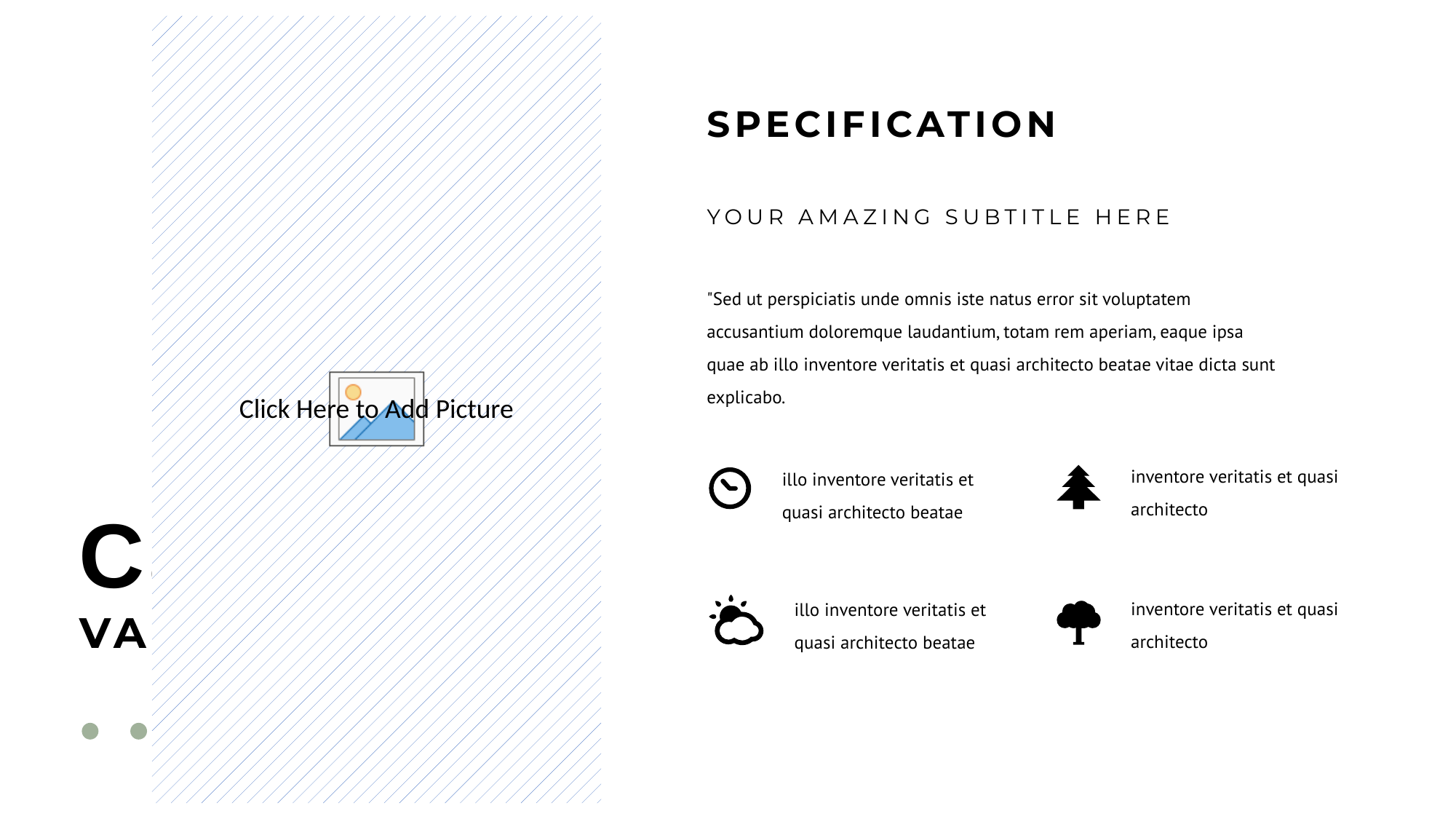

SPECIFICATION
YOUR AMAZING SUBTITLE HERE
"Sed ut perspiciatis unde omnis iste natus error sit voluptatem accusantium doloremque laudantium, totam rem aperiam, eaque ipsa quae ab illo inventore veritatis et quasi architecto beatae vitae dicta sunt explicabo.
inventore veritatis et quasi architecto
illo inventore veritatis et quasi architecto beatae

Cactus
VARIETY
inventore veritatis et quasi architecto
illo inventore veritatis et quasi architecto beatae